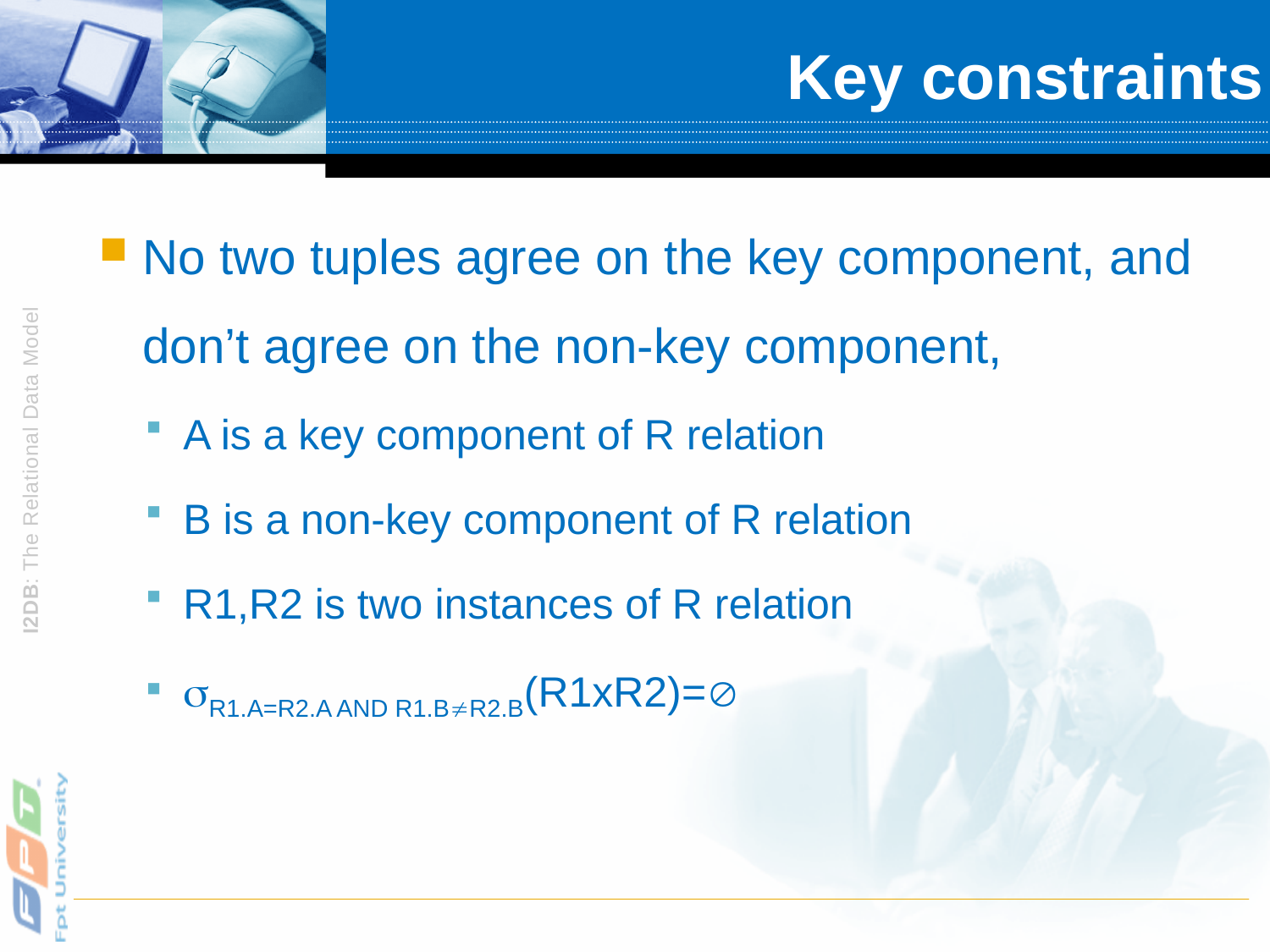

# Key constraints
No two tuples agree on the key component, and don’t agree on the non-key component,
A is a key component of R relation
B is a non-key component of R relation
R1,R2 is two instances of R relation
σR1.A=R2.A AND R1.B≠R2.B(R1xR2)=∅